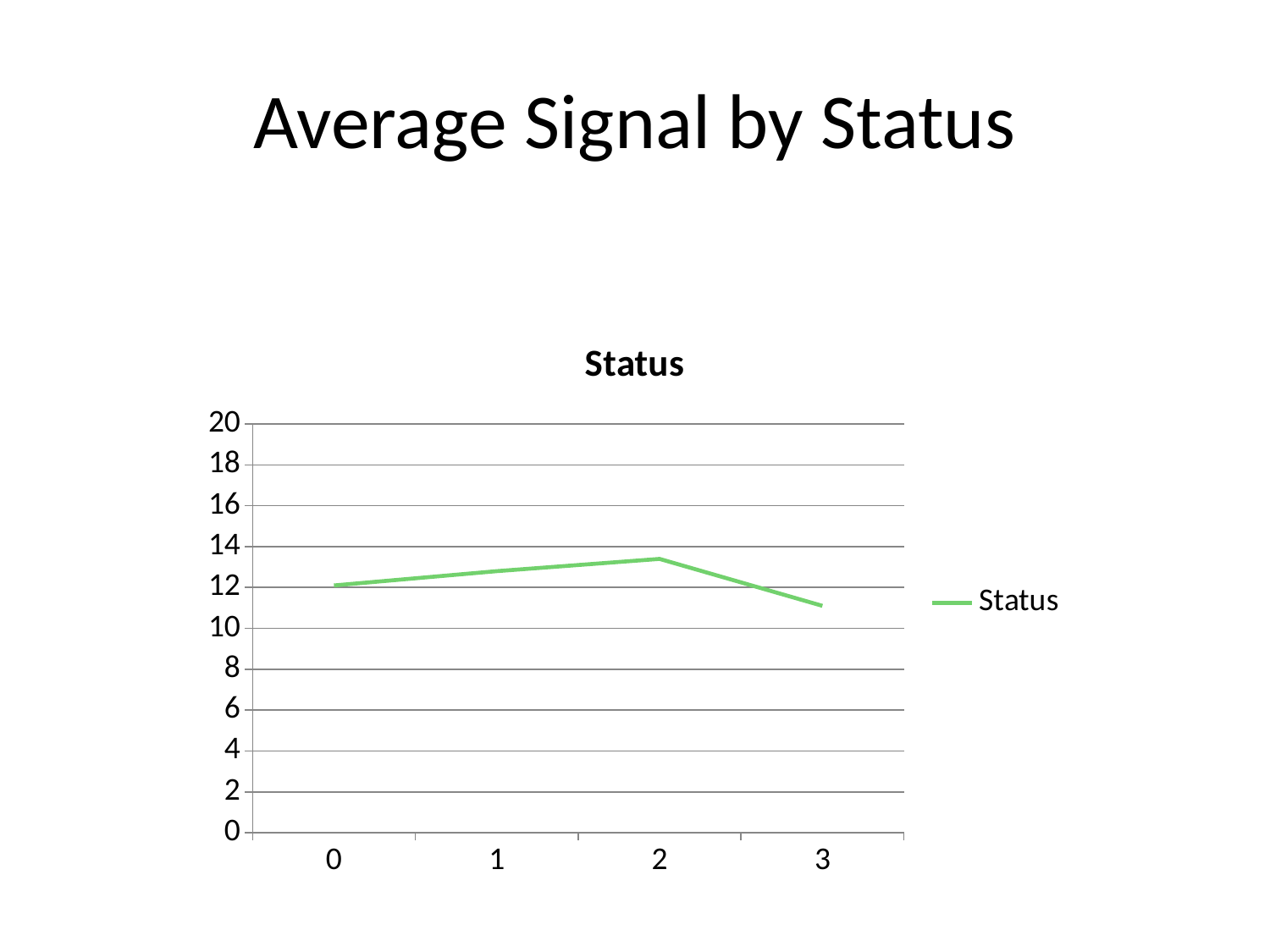

# Average Signal by Status

### Chart

| Category | Status |
|---|---|
| 0 | 12.1 |
| 1 | 12.8 |
| 2 | 13.4 |
| 3 | 11.1 |